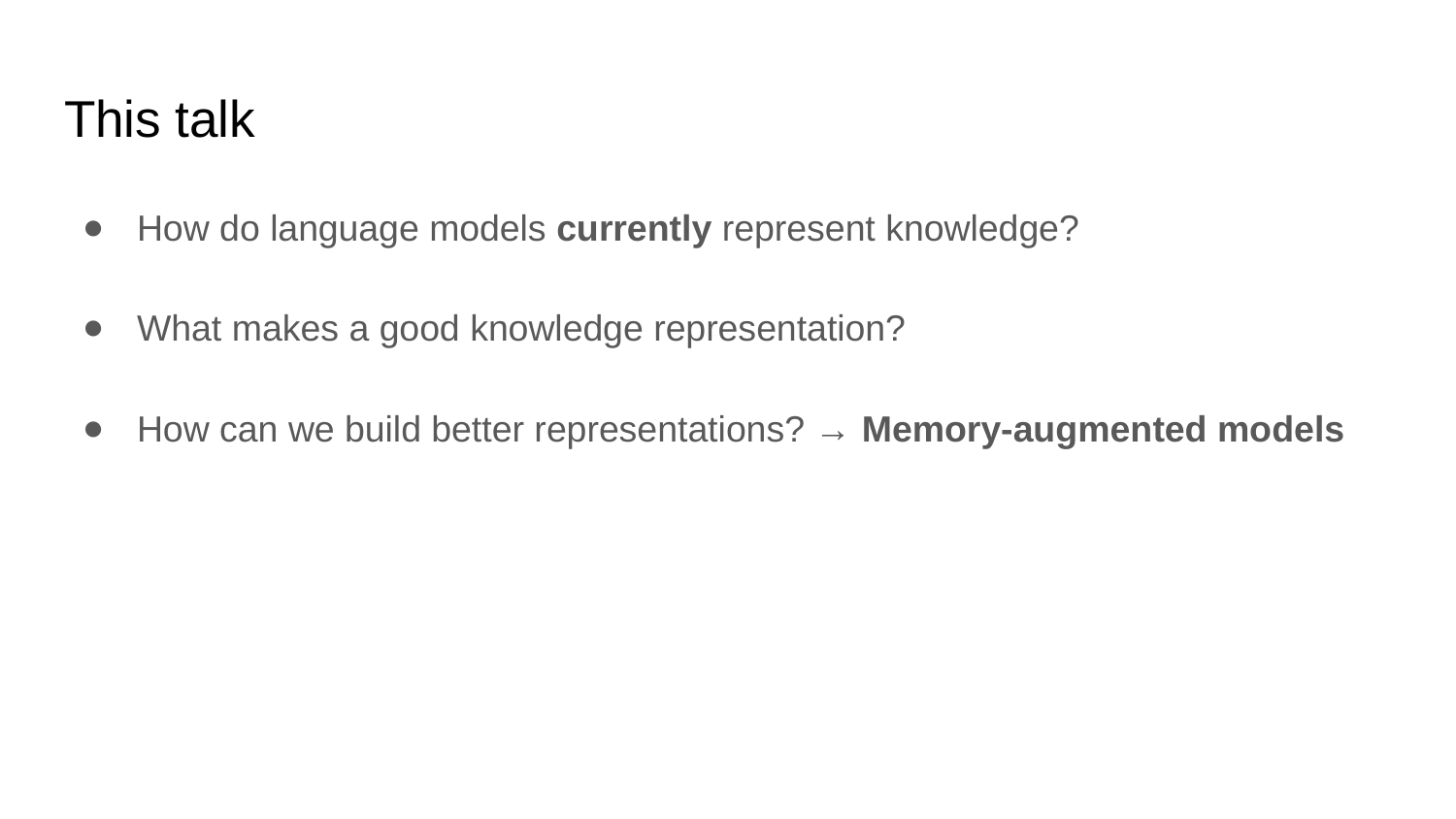

# This talk
How do language models currently represent knowledge?

What makes a good knowledge representation?

How can we build better representations? → Memory-augmented models